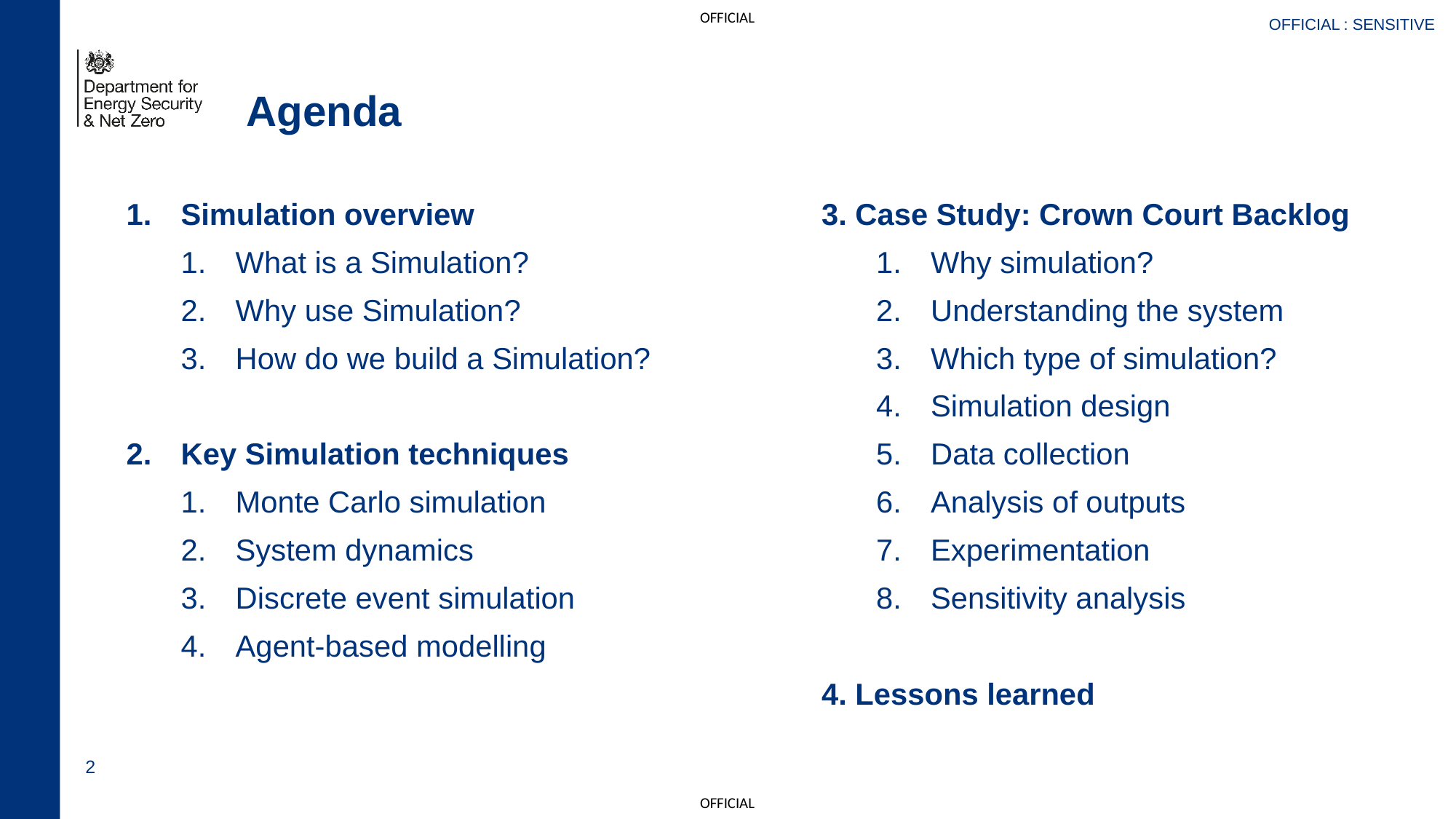

OFFICIAL : SENSITIVE
# Agenda
Simulation overview
What is a Simulation?
Why use Simulation?
How do we build a Simulation?

Key Simulation techniques
Monte Carlo simulation
System dynamics
Discrete event simulation
Agent-based modelling
3. Case Study: Crown Court Backlog
Why simulation?
Understanding the system
Which type of simulation?
Simulation design
Data collection
Analysis of outputs
Experimentation
Sensitivity analysis

4. Lessons learned